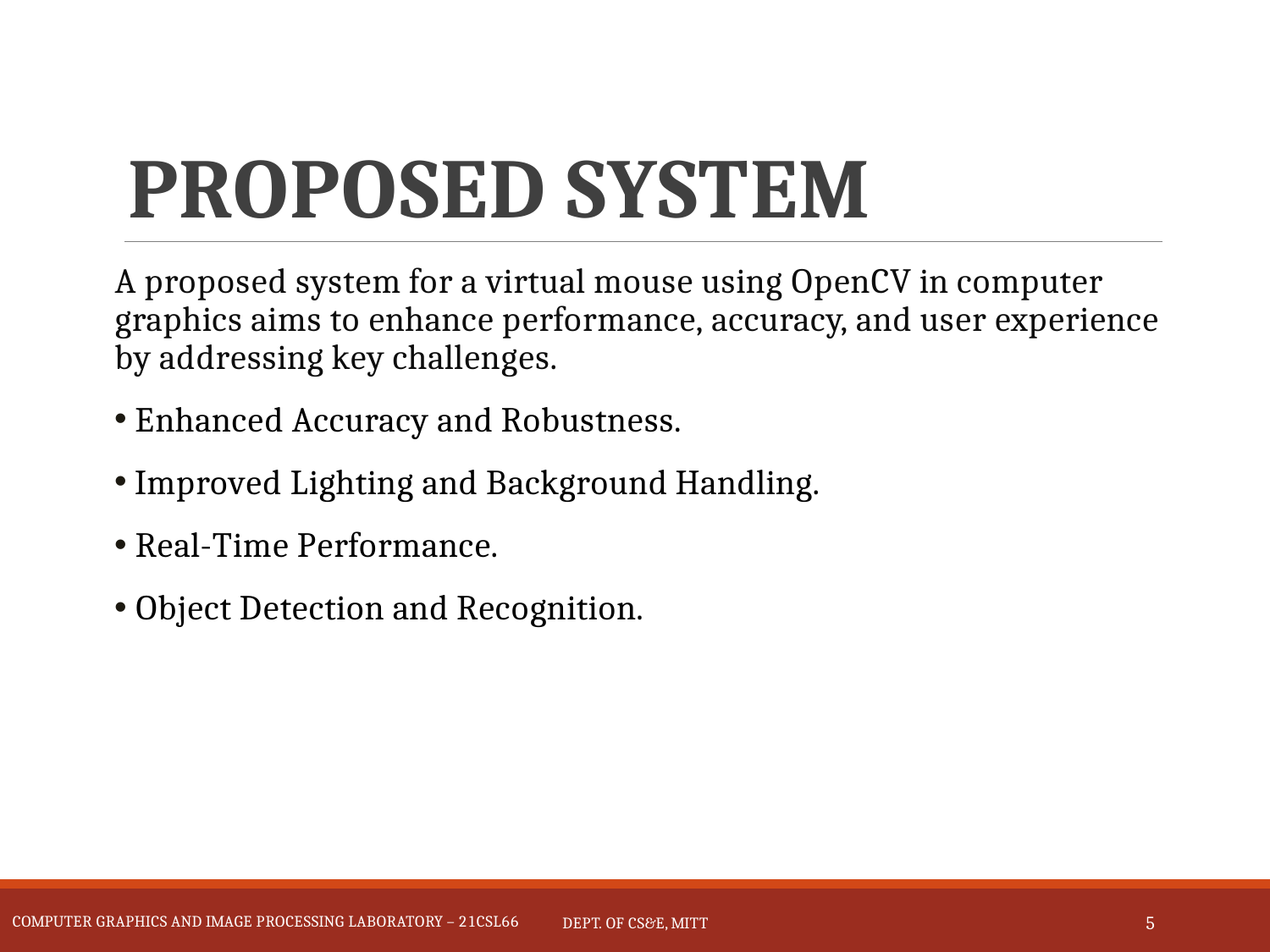

# PROPOSED SYSTEM
A proposed system for a virtual mouse using OpenCV in computer graphics aims to enhance performance, accuracy, and user experience by addressing key challenges.
 Enhanced Accuracy and Robustness.
 Improved Lighting and Background Handling.
 Real-Time Performance.
 Object Detection and Recognition.

Computer graphics AND IMAGE PROCESSING laboratory – 21csl66
Computer graphics and image processing laboratory – 21csl66
Dept. of CS&E, MITT
5